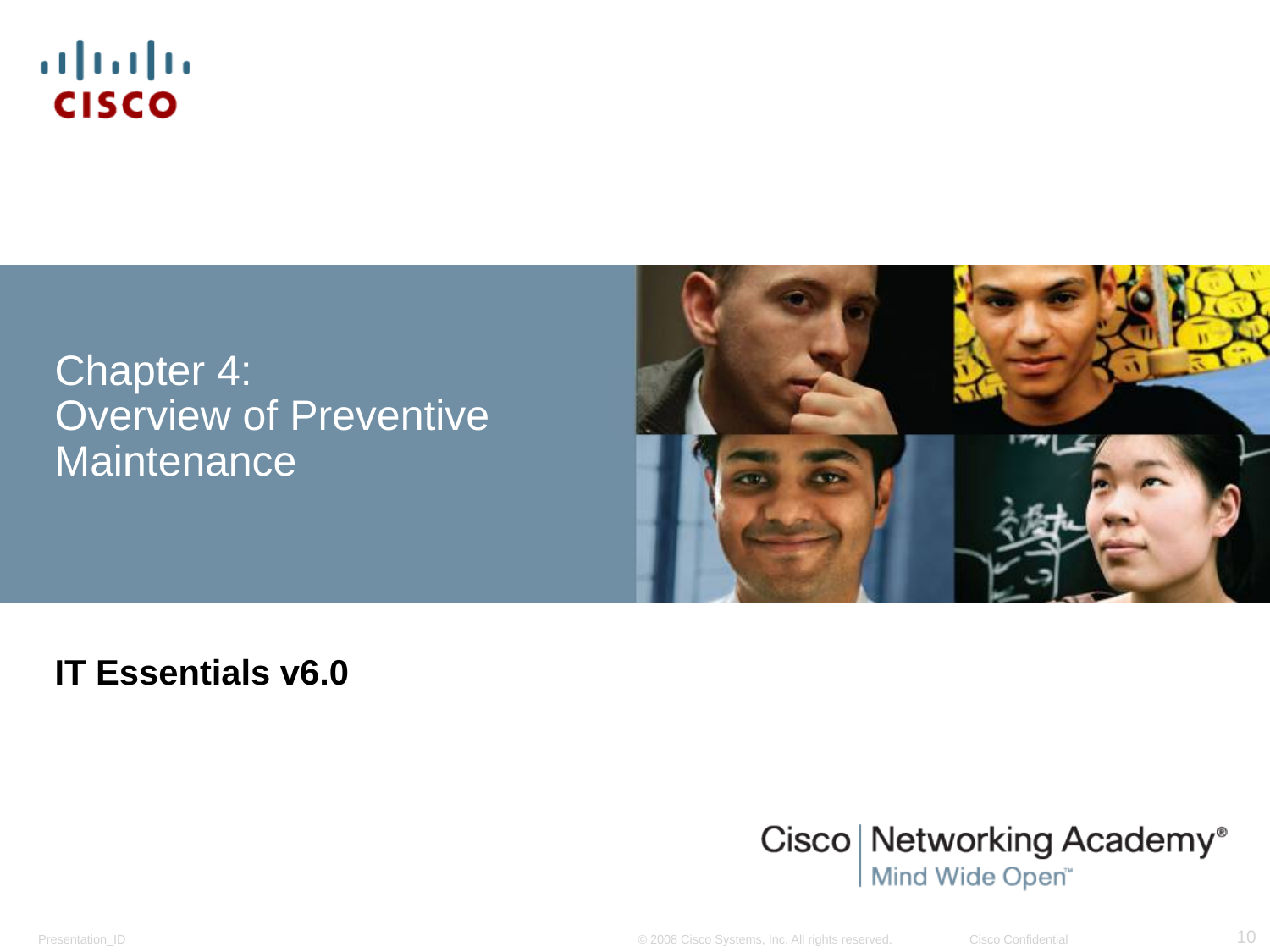

# Chapter 4: Overview of Preventive Maintenance
IT Essentials v6.0